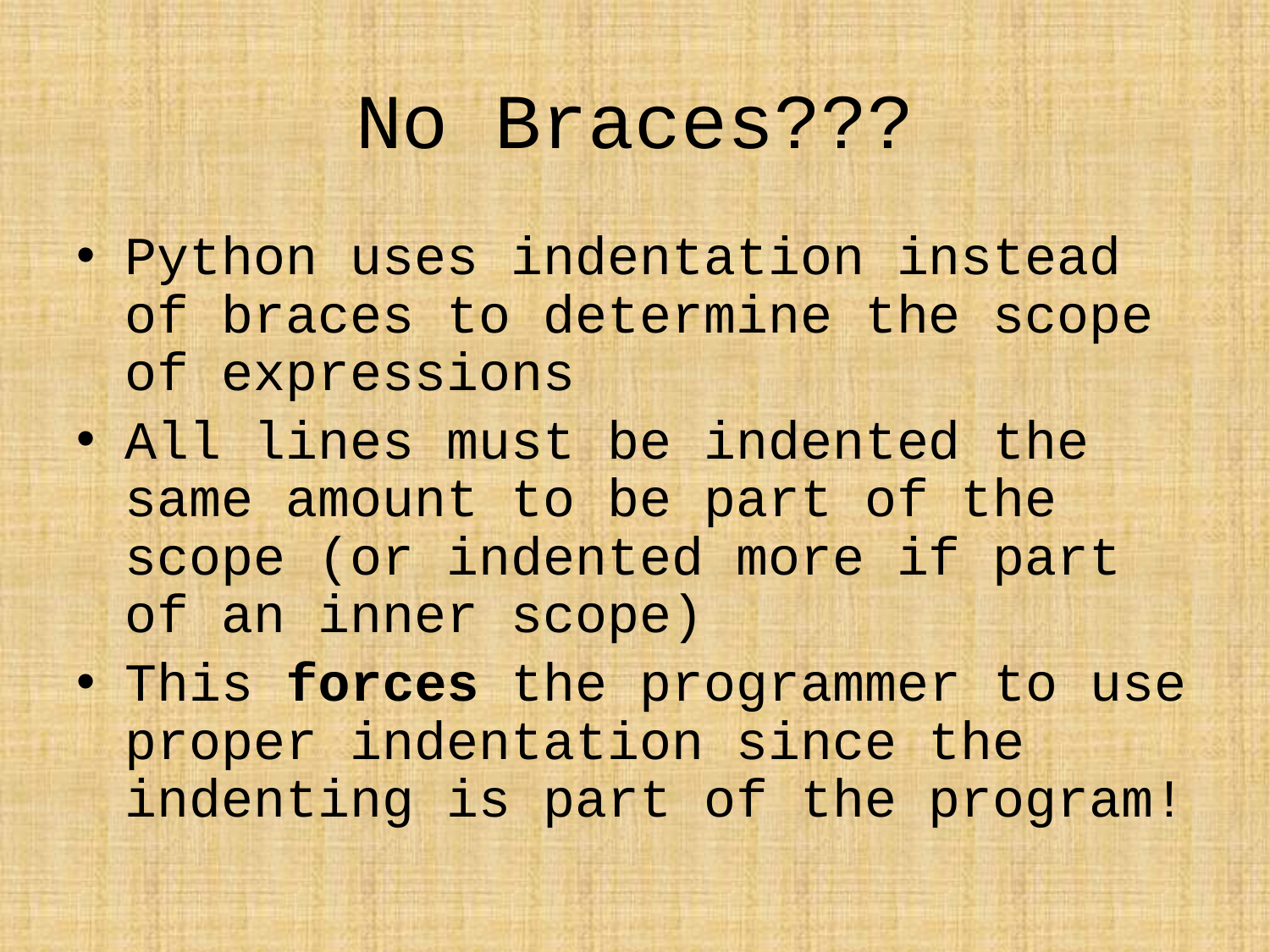

# No Braces???
Python uses indentation instead of braces to determine the scope of expressions
All lines must be indented the same amount to be part of the scope (or indented more if part of an inner scope)
This forces the programmer to use proper indentation since the indenting is part of the program!